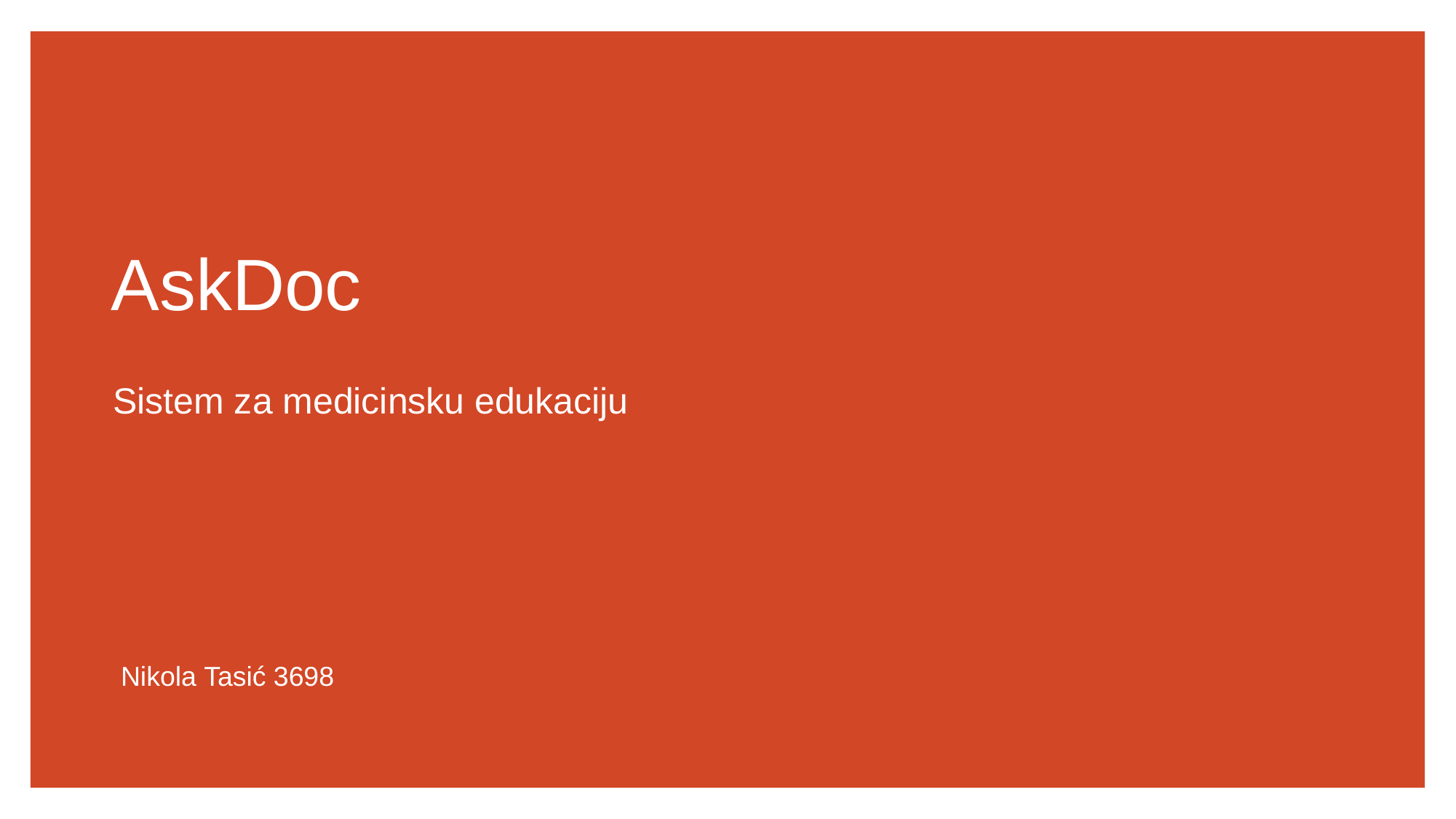

# AskDoc
Sistem za medicinsku edukaciju
Nikola Tasić 3698